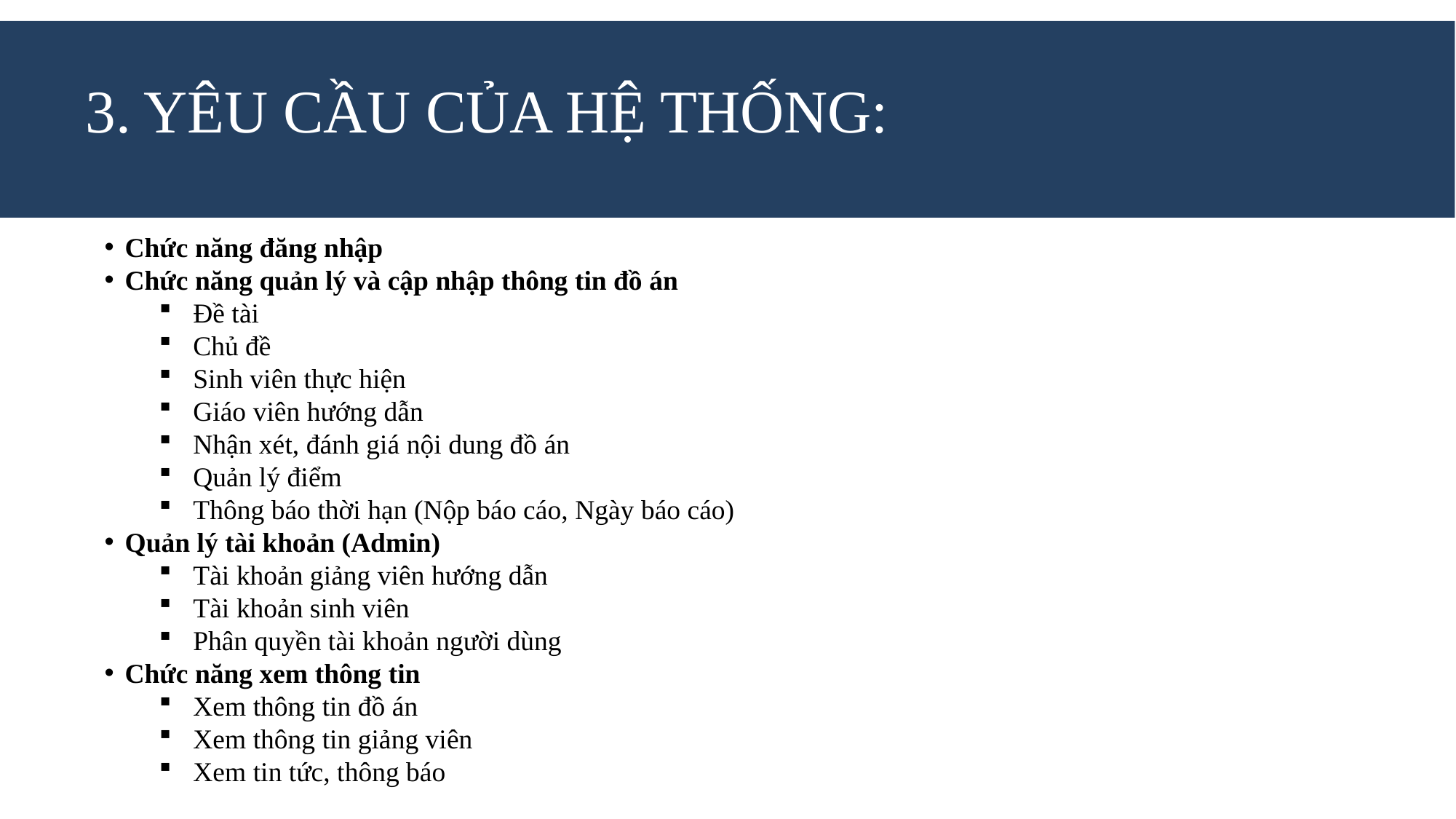

# 3. Yêu cầu của hệ thống:
Chức năng đăng nhập
Chức năng quản lý và cập nhập thông tin đồ án
Đề tài
Chủ đề
Sinh viên thực hiện
Giáo viên hướng dẫn
Nhận xét, đánh giá nội dung đồ án
Quản lý điểm
Thông báo thời hạn (Nộp báo cáo, Ngày báo cáo)
Quản lý tài khoản (Admin)
Tài khoản giảng viên hướng dẫn
Tài khoản sinh viên
Phân quyền tài khoản người dùng
Chức năng xem thông tin
Xem thông tin đồ án
Xem thông tin giảng viên
Xem tin tức, thông báo